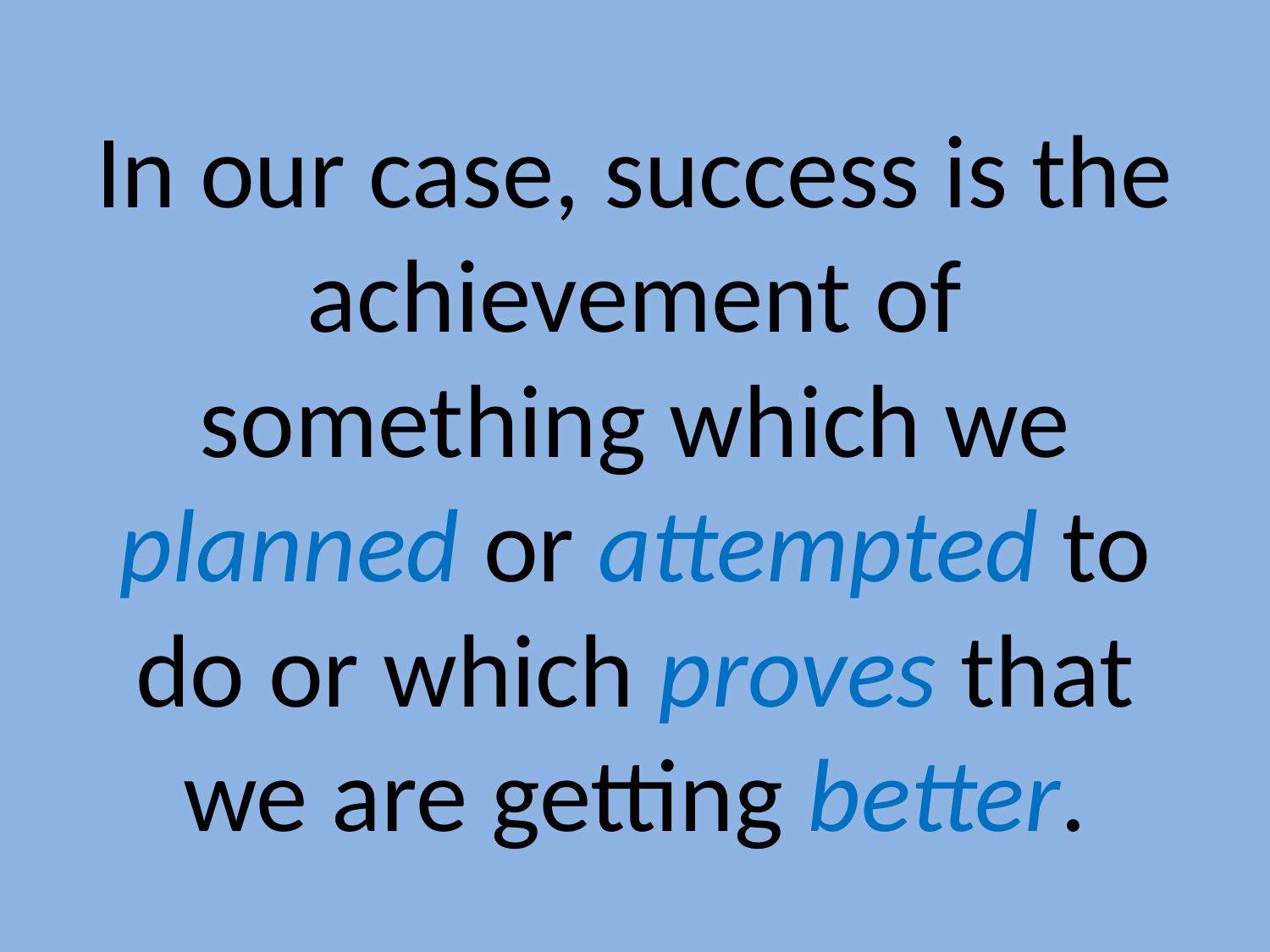

In our case, success is the achievement of something which we planned or attempted to do or which proves that we are getting better.